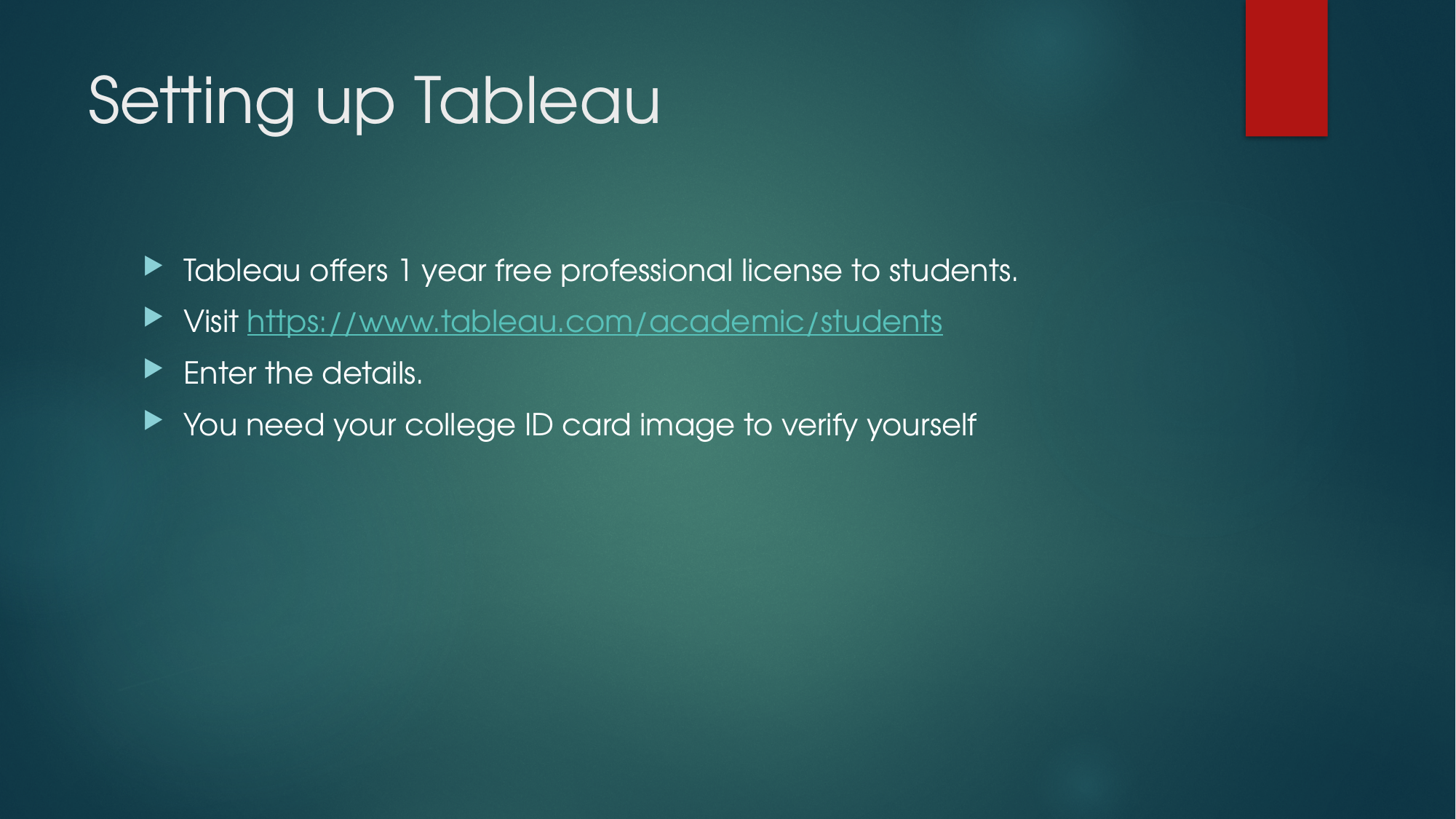

# Setting up Tableau
Tableau offers 1 year free professional license to students.
Visit https://www.tableau.com/academic/students
Enter the details.
You need your college ID card image to verify yourself